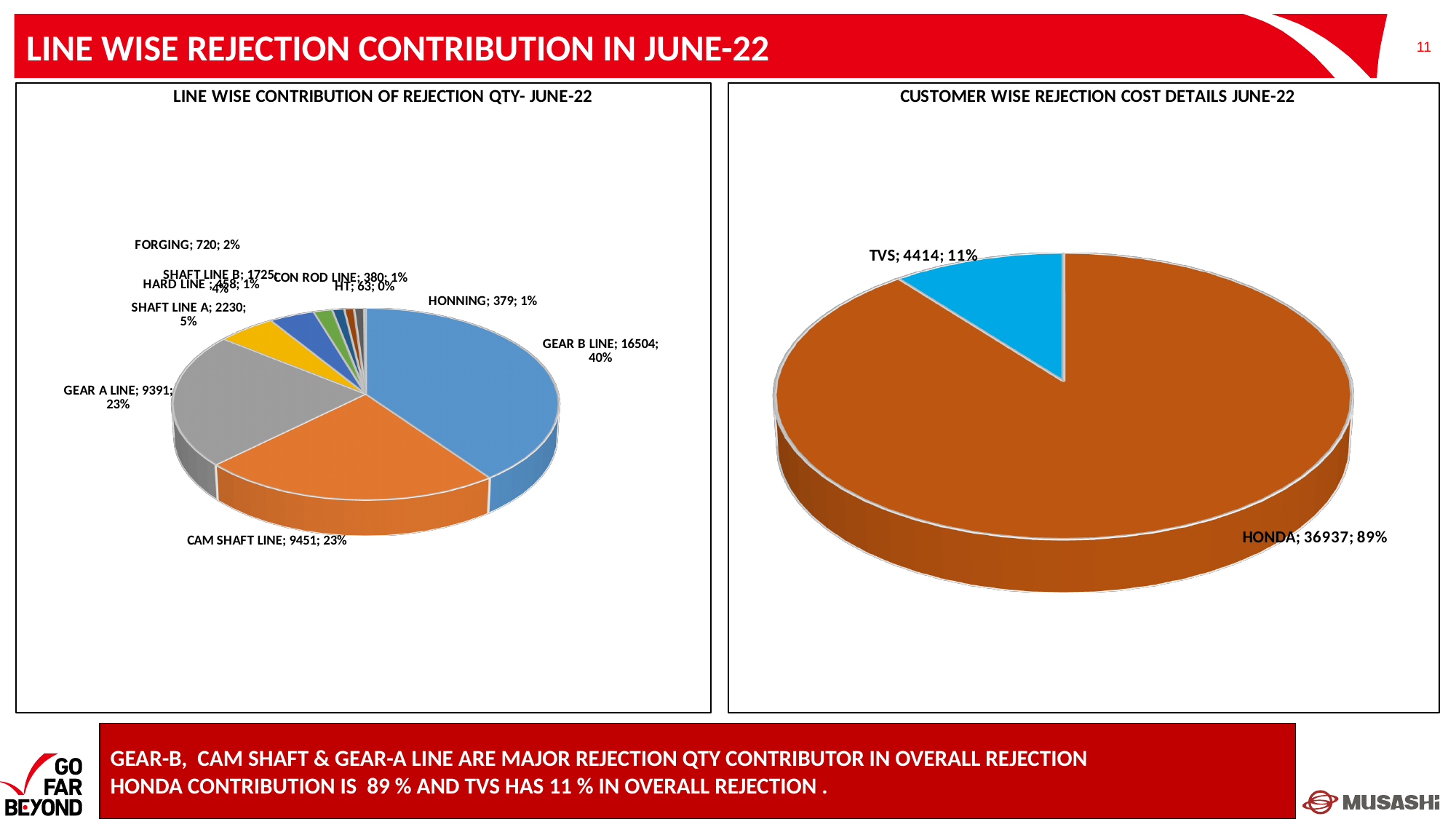

# LINE WISE REJECTION CONTRIBUTION IN JUNE-22
11

[unsupported chart]

[unsupported chart]

GEAR-B,  CAM SHAFT & GEAR-A LINE ARE MAJOR REJECTION QTY CONTRIBUTOR IN OVERALL REJECTION
HONDA CONTRIBUTION IS  89 % AND TVS HAS 11 % IN OVERALL REJECTION .